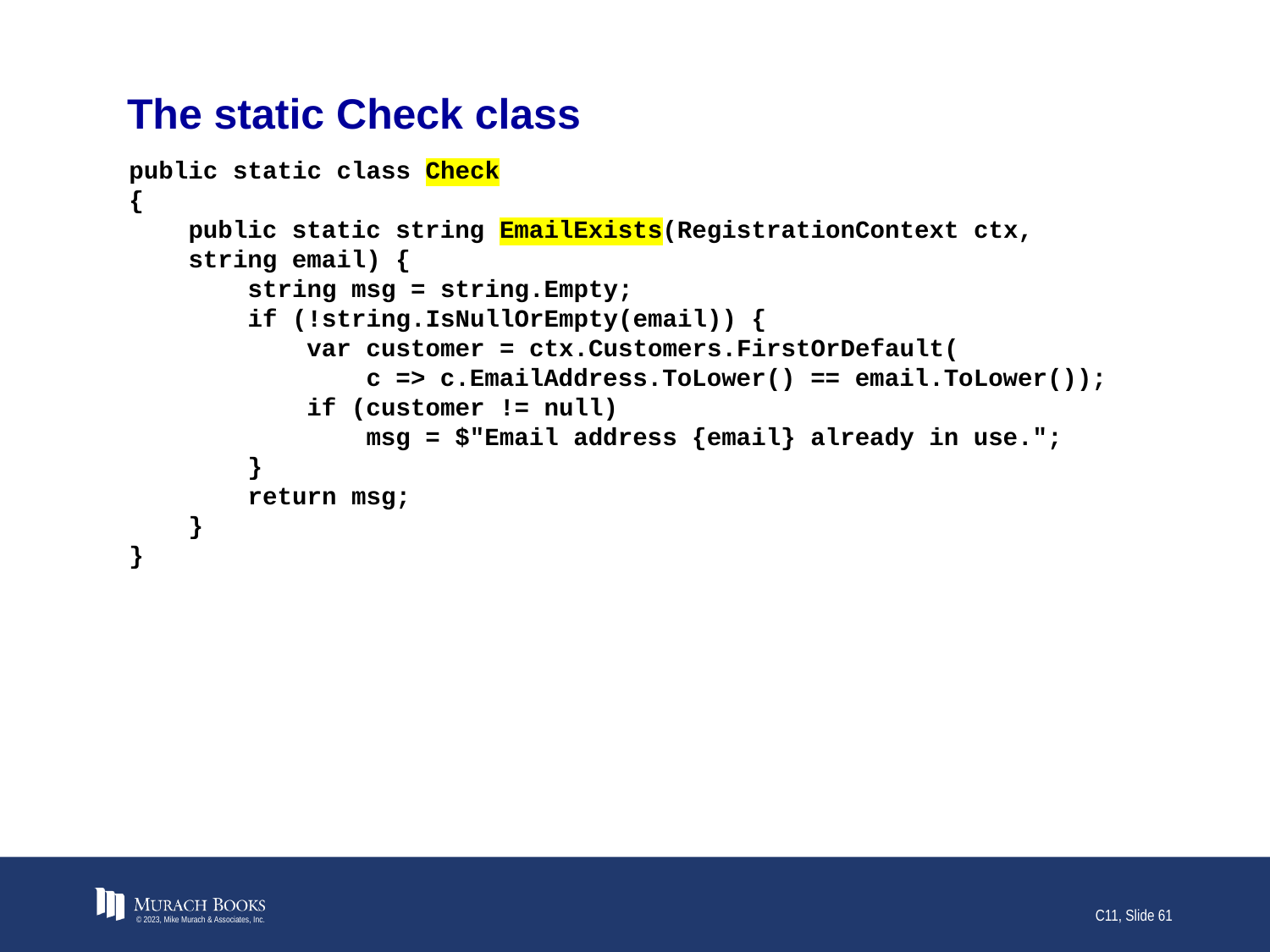

# The static Check class
public static class Check
{
    public static string EmailExists(RegistrationContext ctx,
    string email) {
        string msg = string.Empty;
        if (!string.IsNullOrEmpty(email)) {
            var customer = ctx.Customers.FirstOrDefault(
                c => c.EmailAddress.ToLower() == email.ToLower());
            if (customer != null)
                msg = $"Email address {email} already in use.";
        }
        return msg;
    }
}

© 2023, Mike Murach & Associates, Inc.

C11, Slide 61